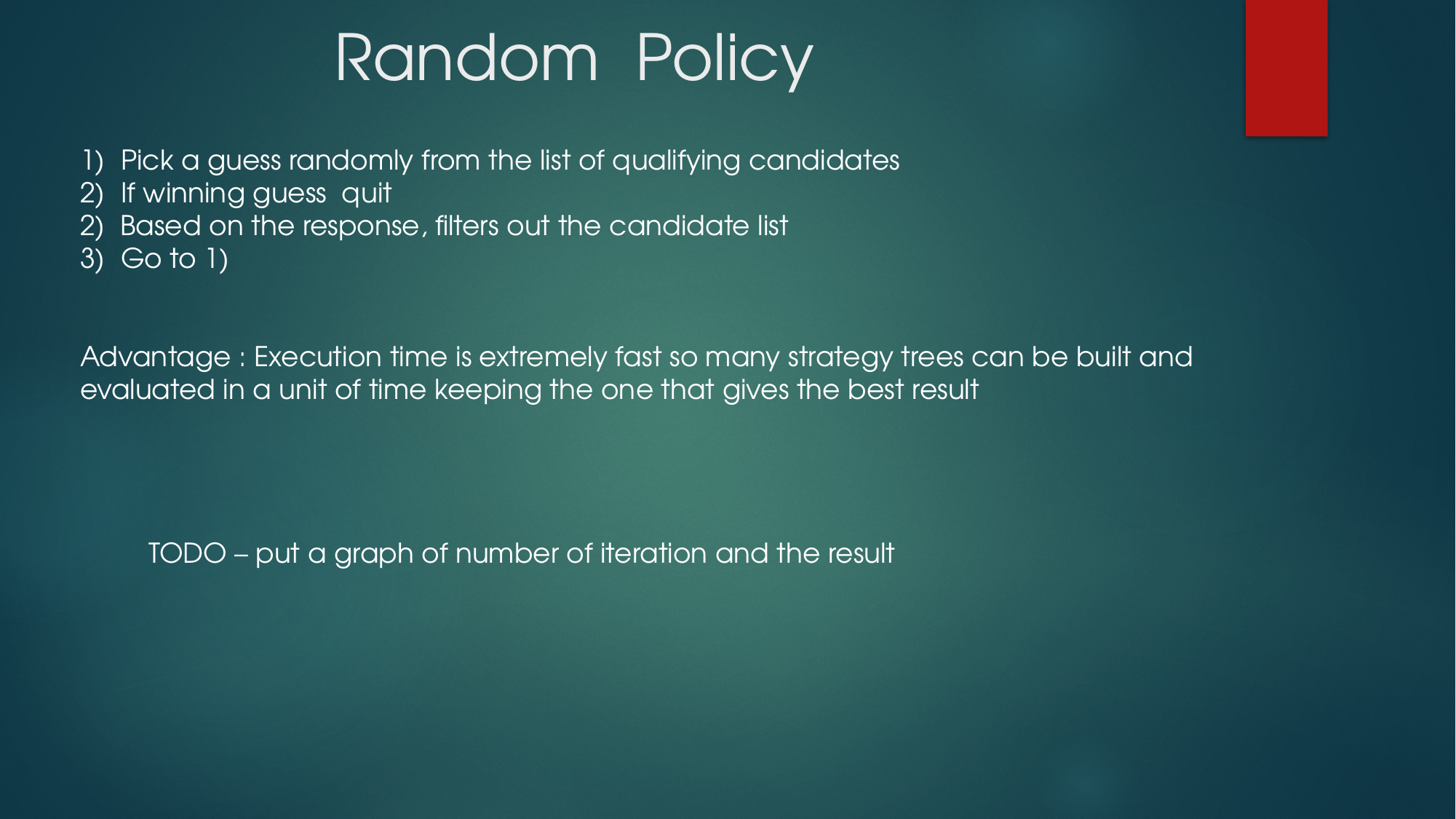

Random  Policy
#
Pick a guess randomly from the list of qualifying candidates
If winning guess  quit
2)  Based on the response, filters out the candidate list
Go to 1)

Advantage : Execution time is extremely fast so many strategy trees can be built and evaluated in a unit of time keeping the one that gives the best result

         TODO – put a graph of number of iteration and the result